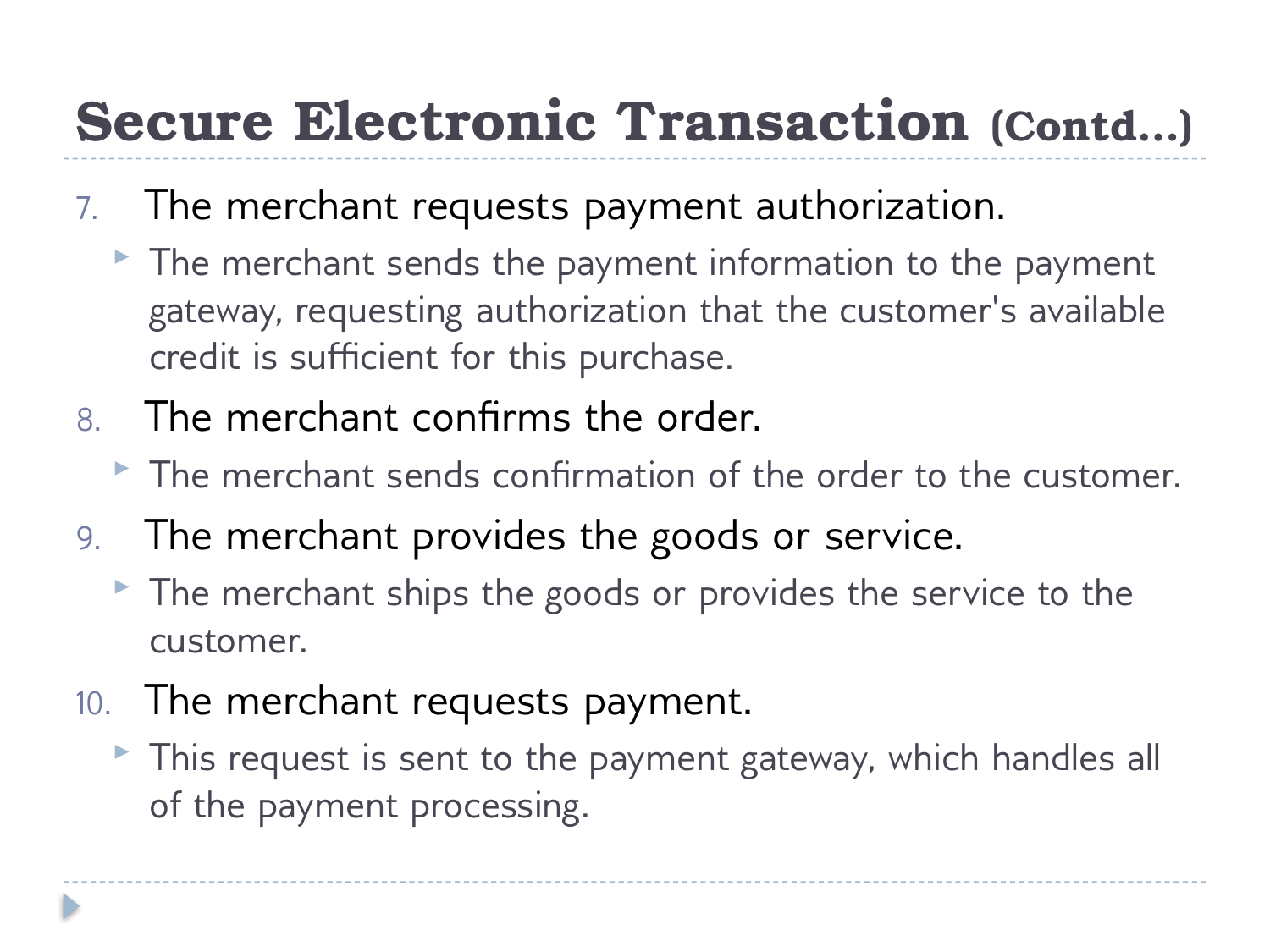

# Secure Electronic Transaction (Contd…)
The merchant requests payment authorization.
The merchant sends the payment information to the payment gateway, requesting authorization that the customer's available credit is sufficient for this purchase.
The merchant confirms the order.
The merchant sends confirmation of the order to the customer.
The merchant provides the goods or service.
The merchant ships the goods or provides the service to the customer.
The merchant requests payment.
This request is sent to the payment gateway, which handles all of the payment processing.